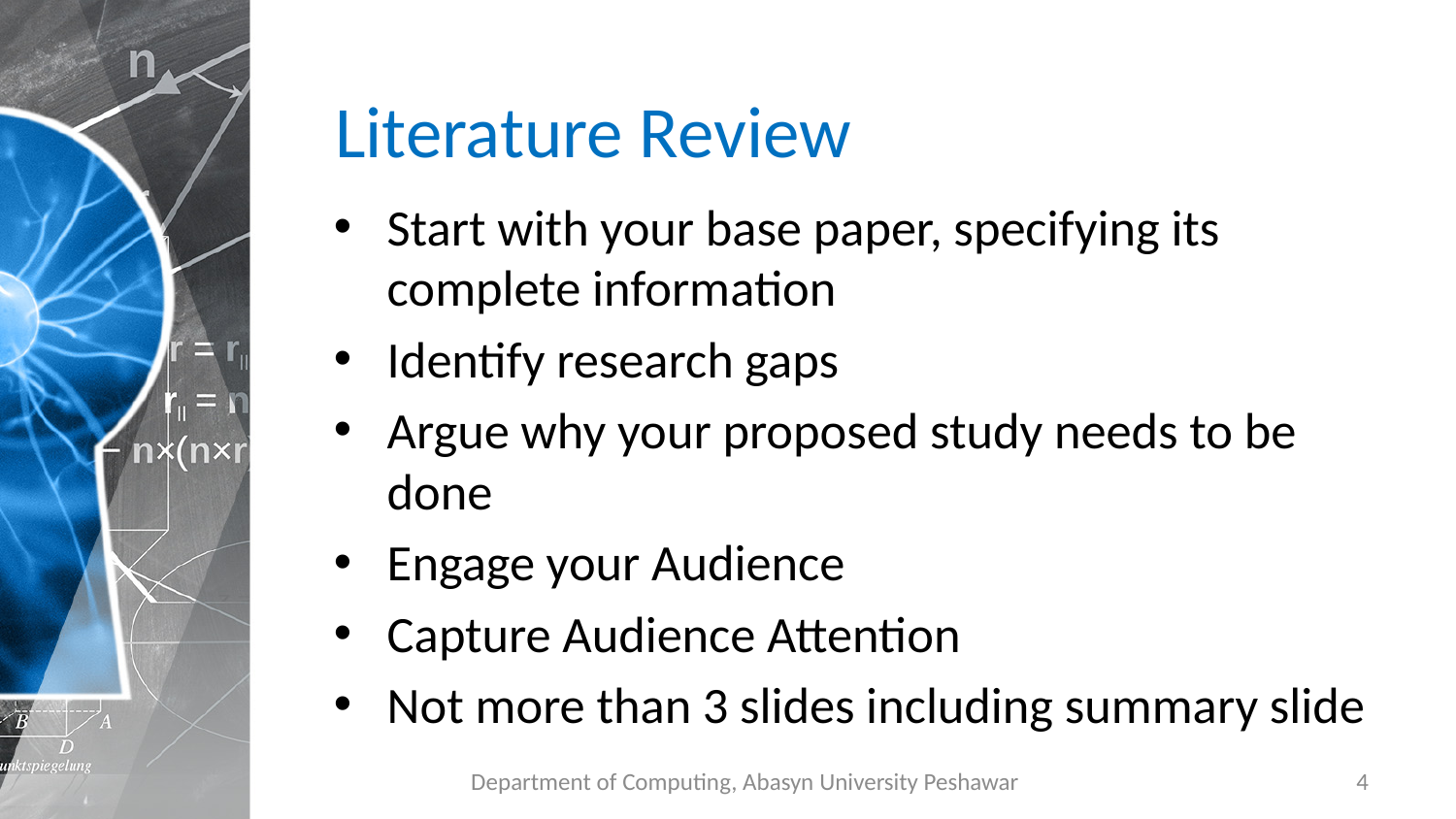

# Literature Review
Start with your base paper, specifying its complete information
Identify research gaps
Argue why your proposed study needs to be done
Engage your Audience
Capture Audience Attention
Not more than 3 slides including summary slide
Department of Computing, Abasyn University Peshawar
4